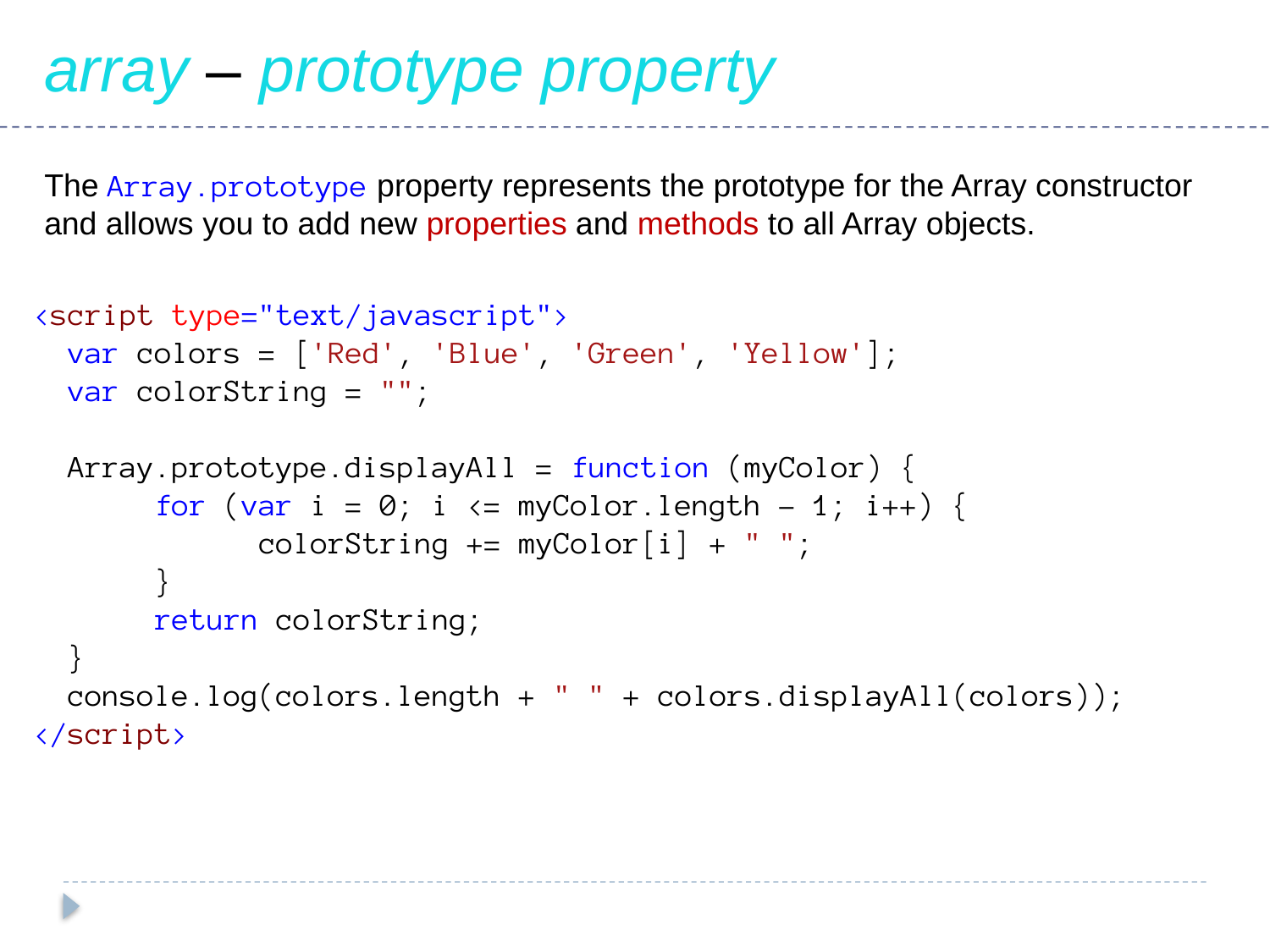

array – prototype property
The Array.prototype property represents the prototype for the Array constructor and allows you to add new properties and methods to all Array objects.
<script type="text/javascript">
  var colors = ['Red', 'Blue', 'Green', 'Yellow'];
  var colorString = "";

  Array.prototype.displayAll = function (myColor) {
       for (var i = 0; i <= myColor.length - 1; i++) {
             colorString += myColor[i] + " ";
       }
       return colorString;
  }
  console.log(colors.length + " " + colors.displayAll(colors));
</script>